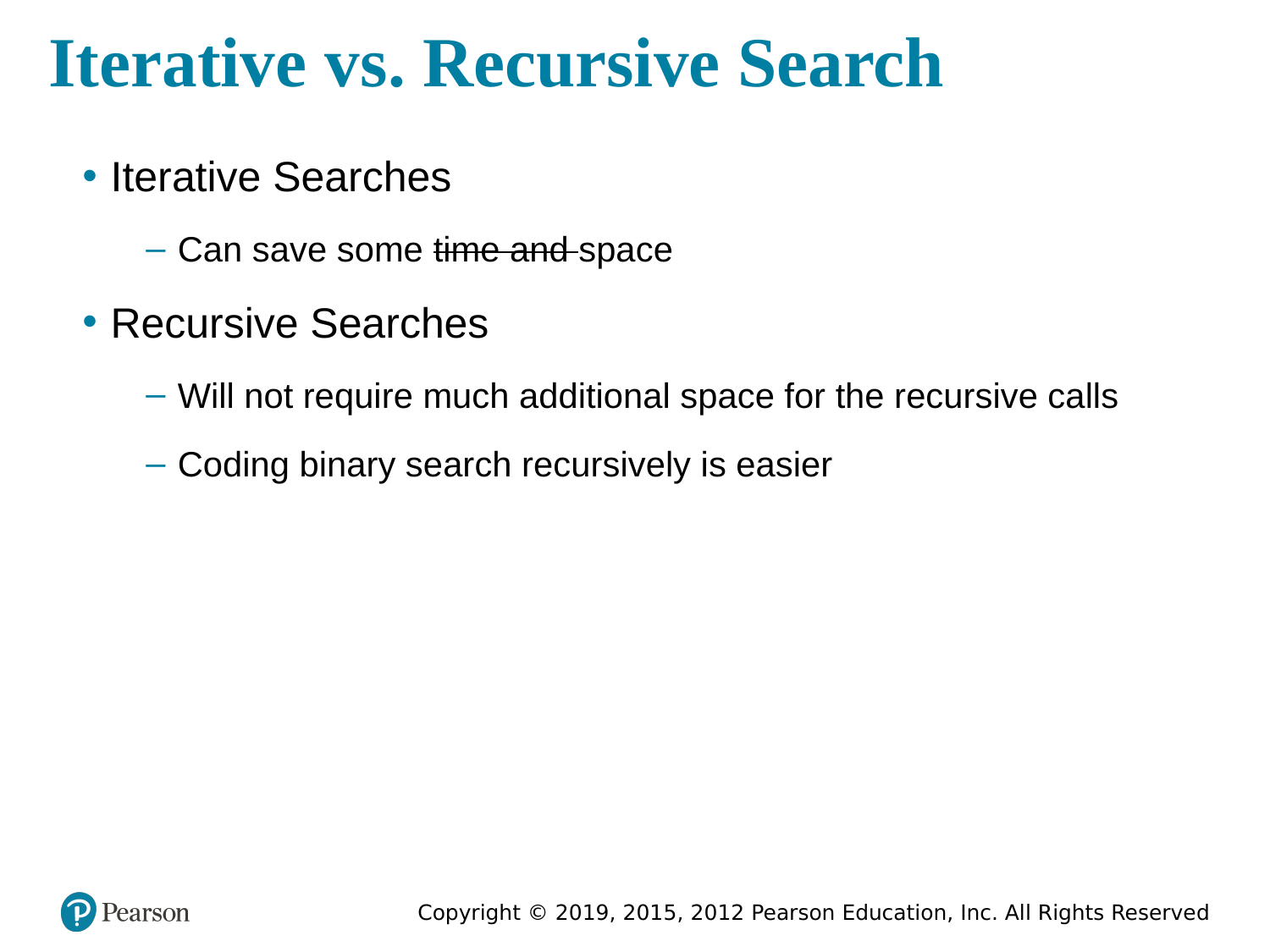

# Iterative vs. Recursive Search
Iterative Searches
Can save some time and space
Recursive Searches
Will not require much additional space for the recursive calls
Coding binary search recursively is easier